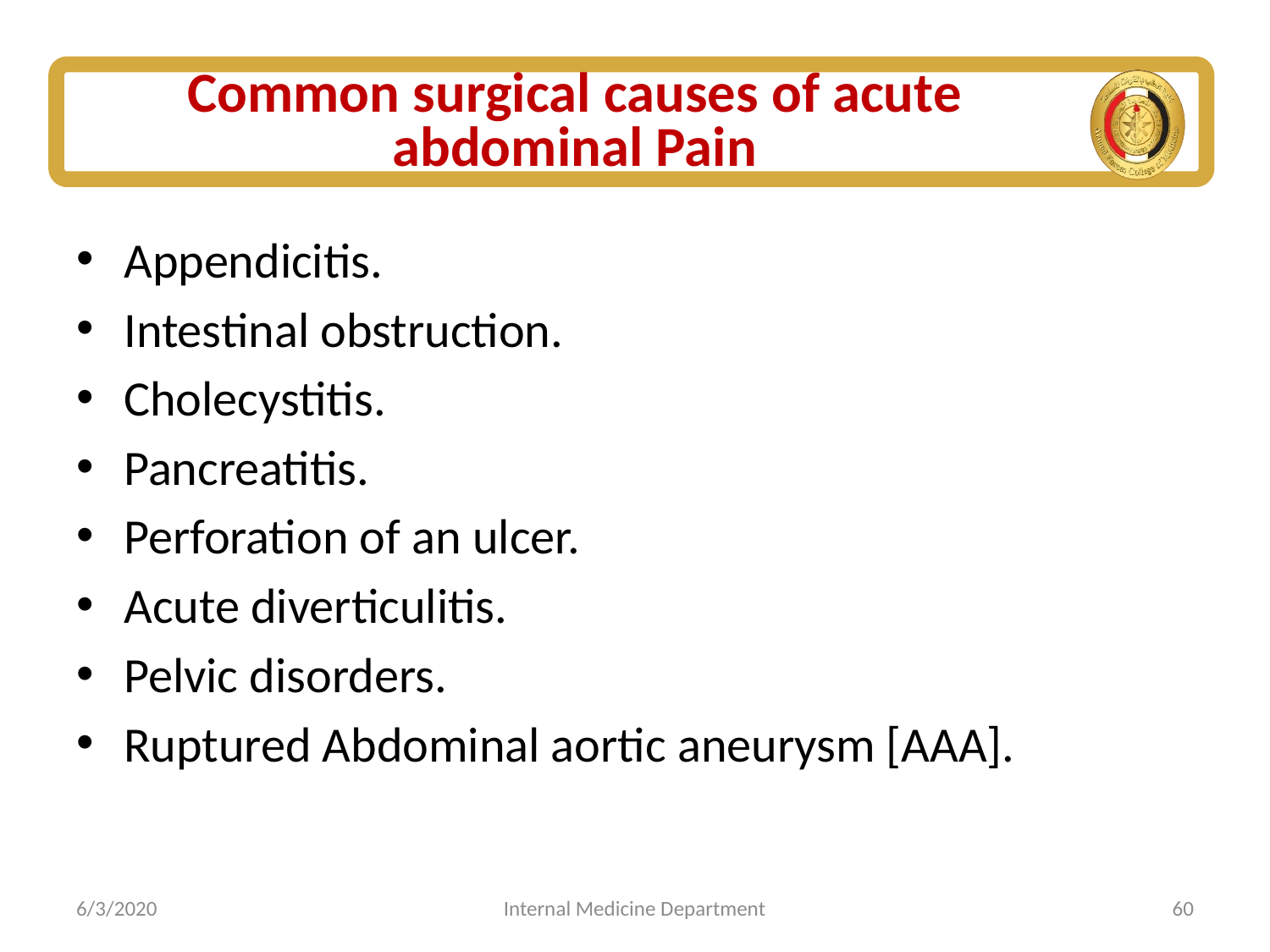

# Common surgical causes of acute abdominal Pain
Appendicitis.
Intestinal obstruction.
Cholecystitis.
Pancreatitis.
Perforation of an ulcer.
Acute diverticulitis.
Pelvic disorders.
Ruptured Abdominal aortic aneurysm [AAA].
6/3/2020
Internal Medicine Department
60